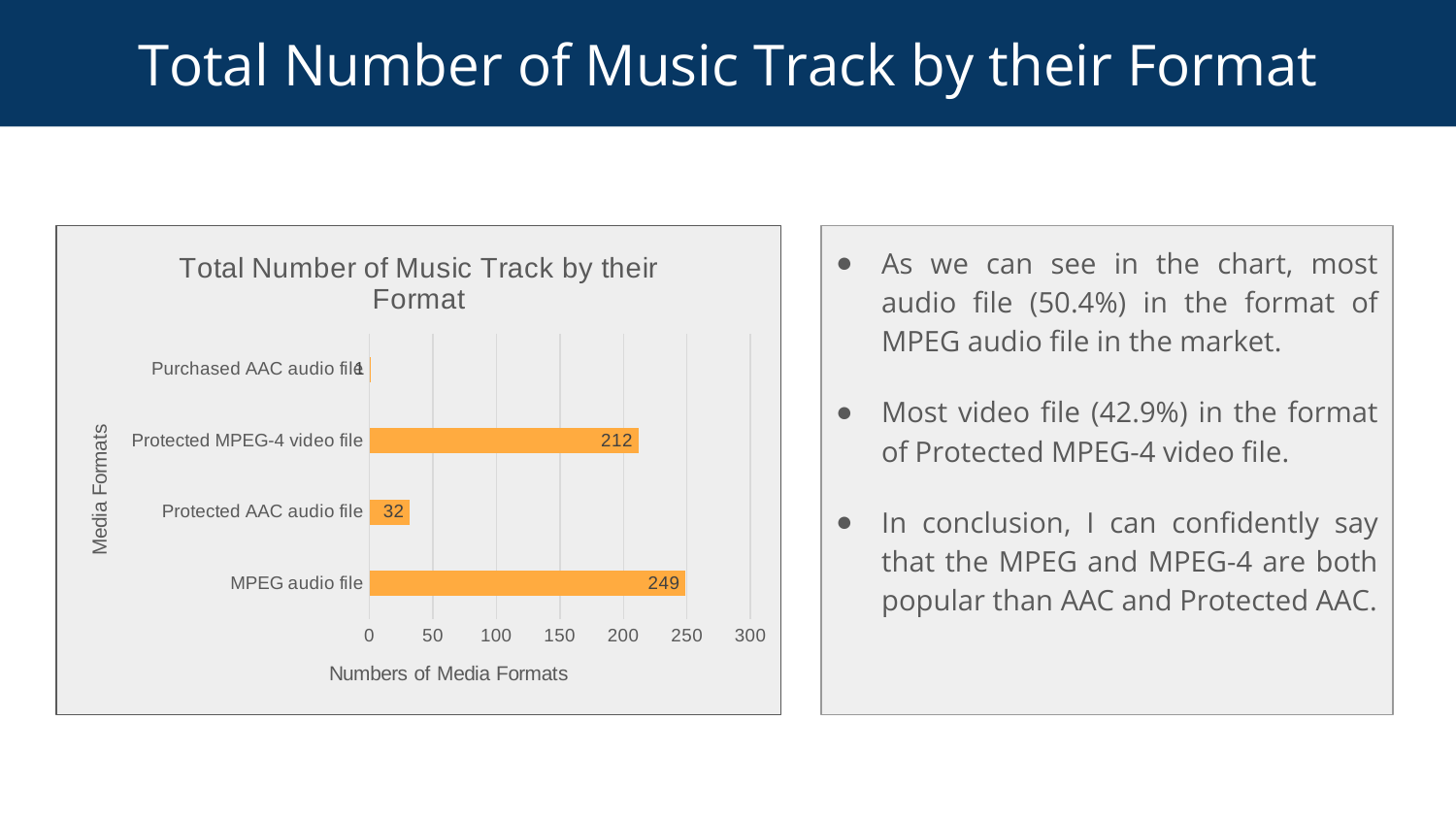

# Total Number of Music Track by their Format

### Chart: Total Number of Music Track by their Format

| Category | count(*) |
|---|---|
| MPEG audio file | 249.0 |
| Protected AAC audio file | 32.0 |
| Protected MPEG-4 video file | 212.0 |
| Purchased AAC audio file | 1.0 |
As we can see in the chart, most audio file (50.4%) in the format of MPEG audio file in the market.
Most video file (42.9%) in the format of Protected MPEG-4 video file.
In conclusion, I can confidently say that the MPEG and MPEG-4 are both popular than AAC and Protected AAC.